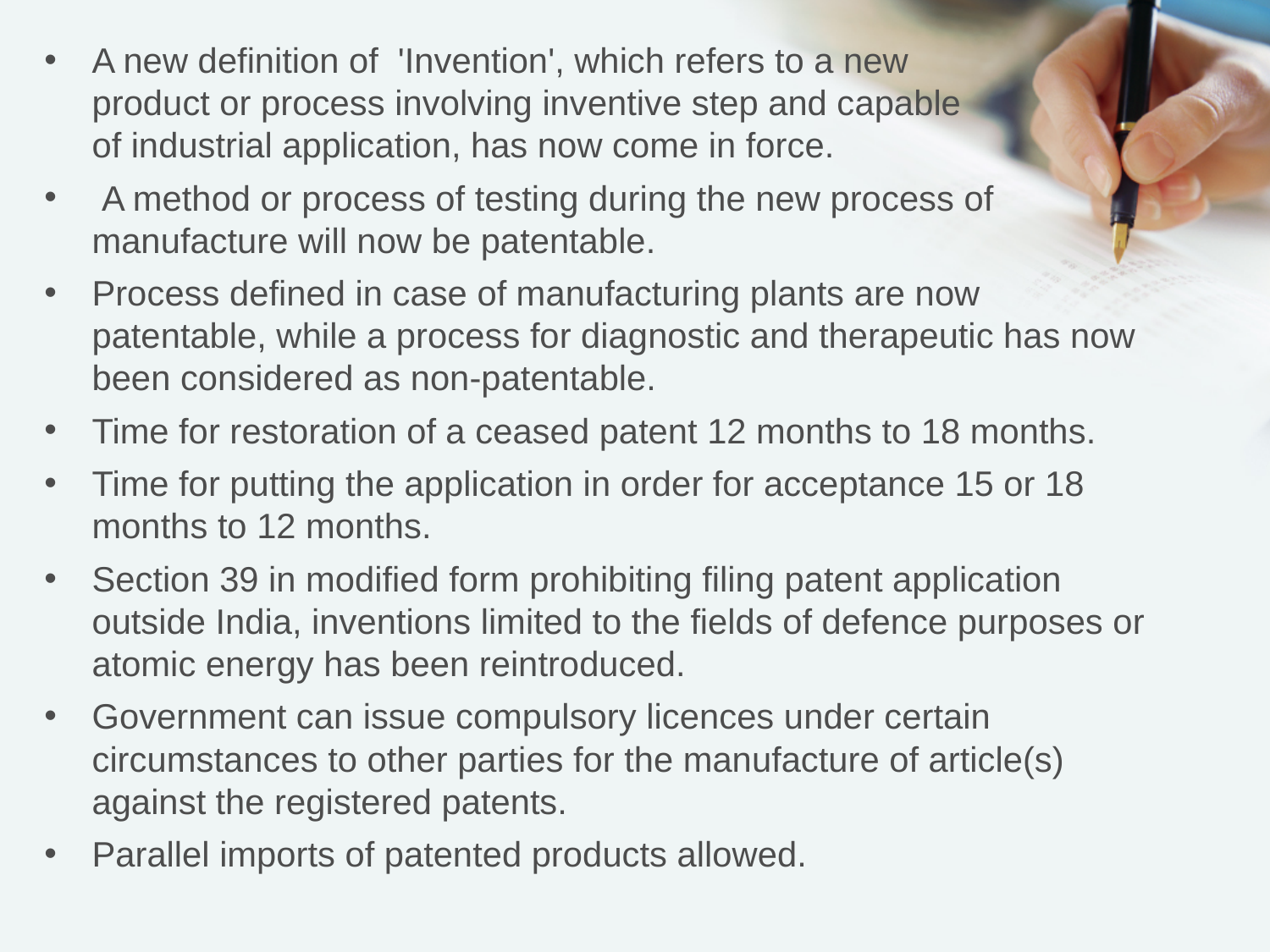

A new definition of  'Invention', which refers to a new              product or process involving inventive step and capable                 of industrial application, has now come in force.
 A method or process of testing during the new process of manufacture will now be patentable.
Process defined in case of manufacturing plants are now patentable, while a process for diagnostic and therapeutic has now been considered as non-patentable.
Time for restoration of a ceased patent 12 months to 18 months.
Time for putting the application in order for acceptance 15 or 18 months to 12 months.
Section 39 in modified form prohibiting filing patent application outside India, inventions limited to the fields of defence purposes or atomic energy has been reintroduced.
Government can issue compulsory licences under certain circumstances to other parties for the manufacture of article(s) against the registered patents.
Parallel imports of patented products allowed.